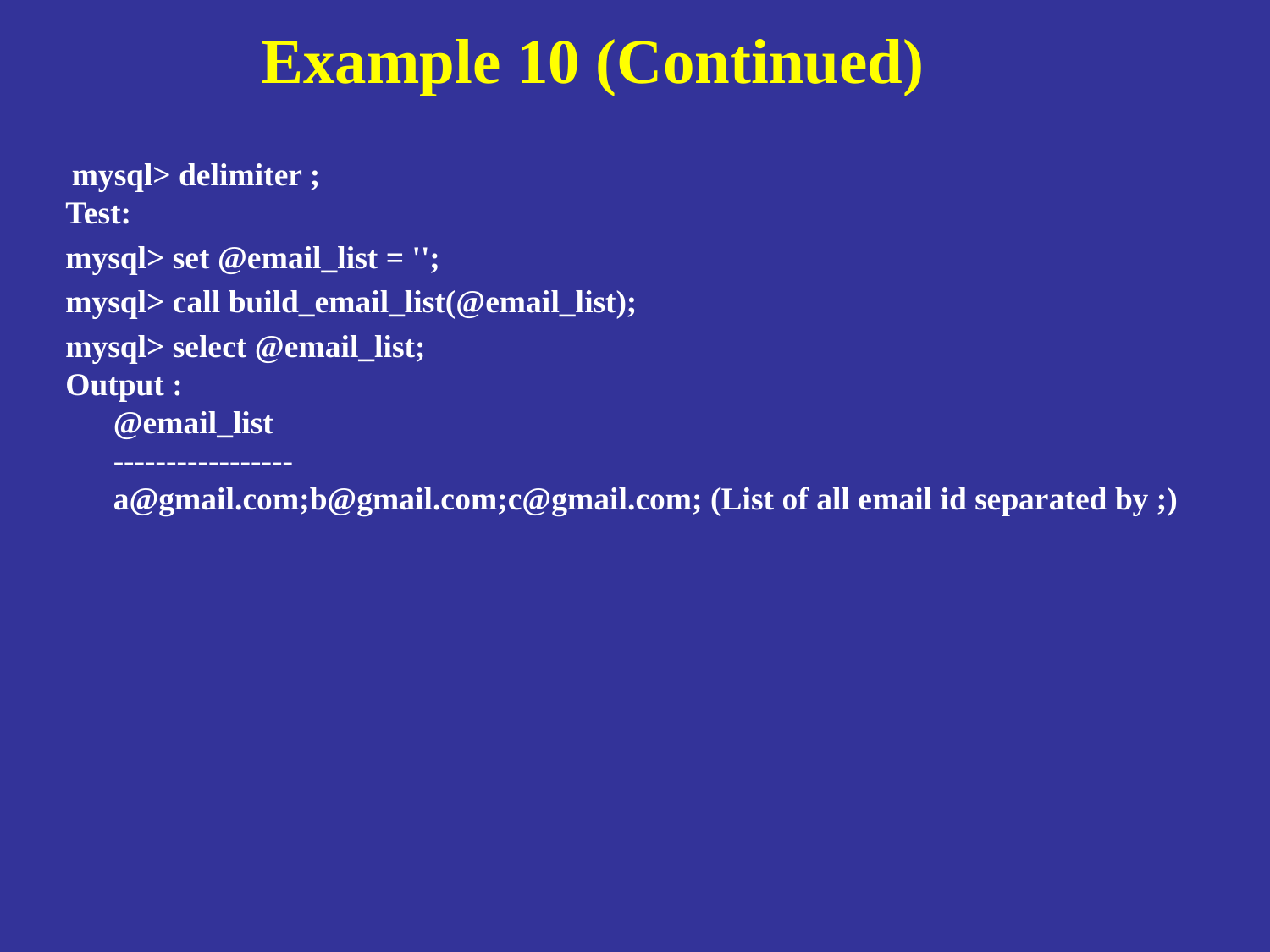

# Example 10 (Continued)
 mysql> delimiter ;
Test:
mysql> set @email_list = '';
mysql> call build_email_list(@email_list);
mysql> select @email_list;
Output :
	@email_list
	-----------------
	a@gmail.com;b@gmail.com;c@gmail.com; (List of all email id separated by ;)